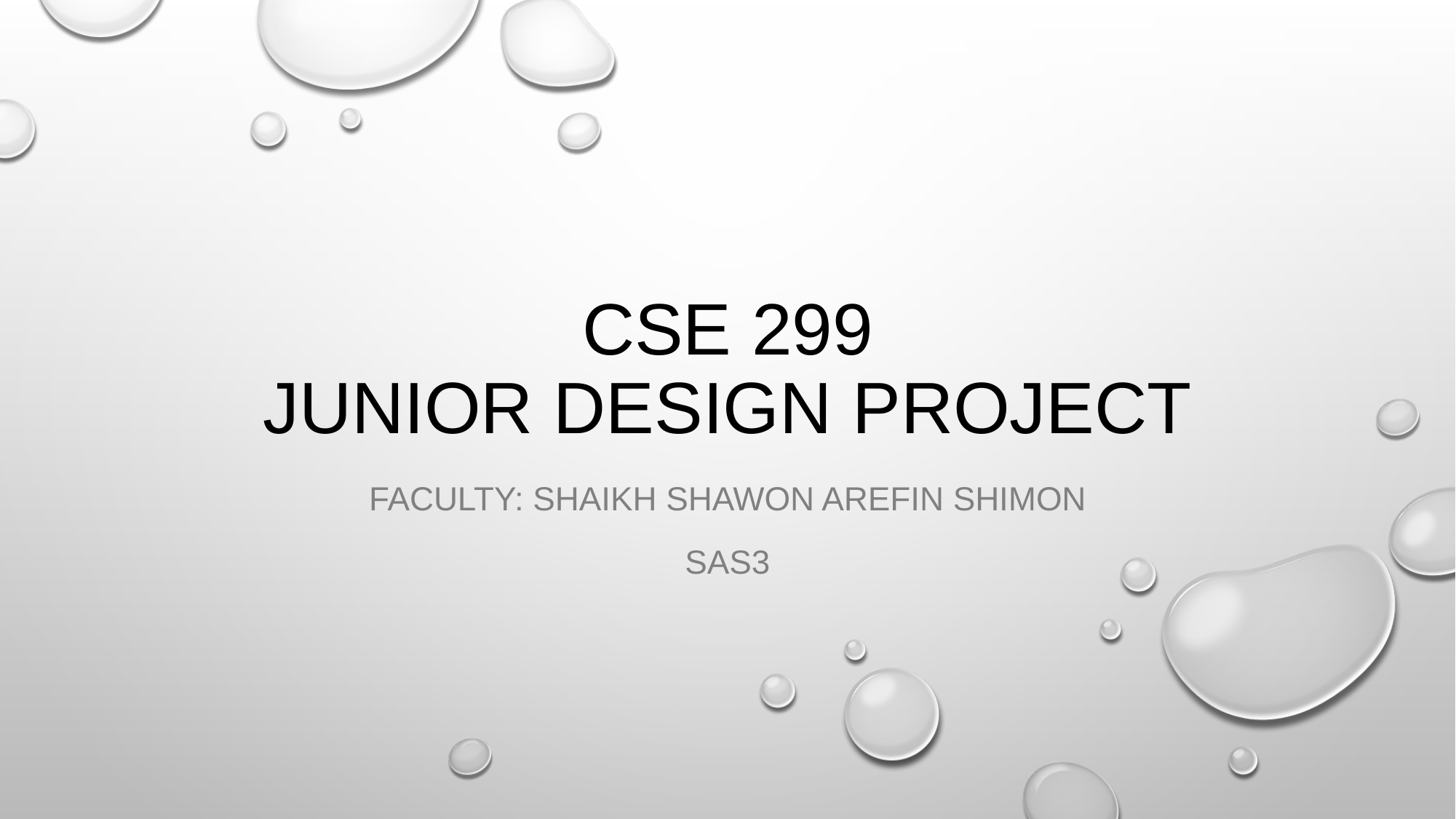

# CSE 299 Junior Design Project
Faculty: Shaikh Shawon Arefin Shimon
SAS3